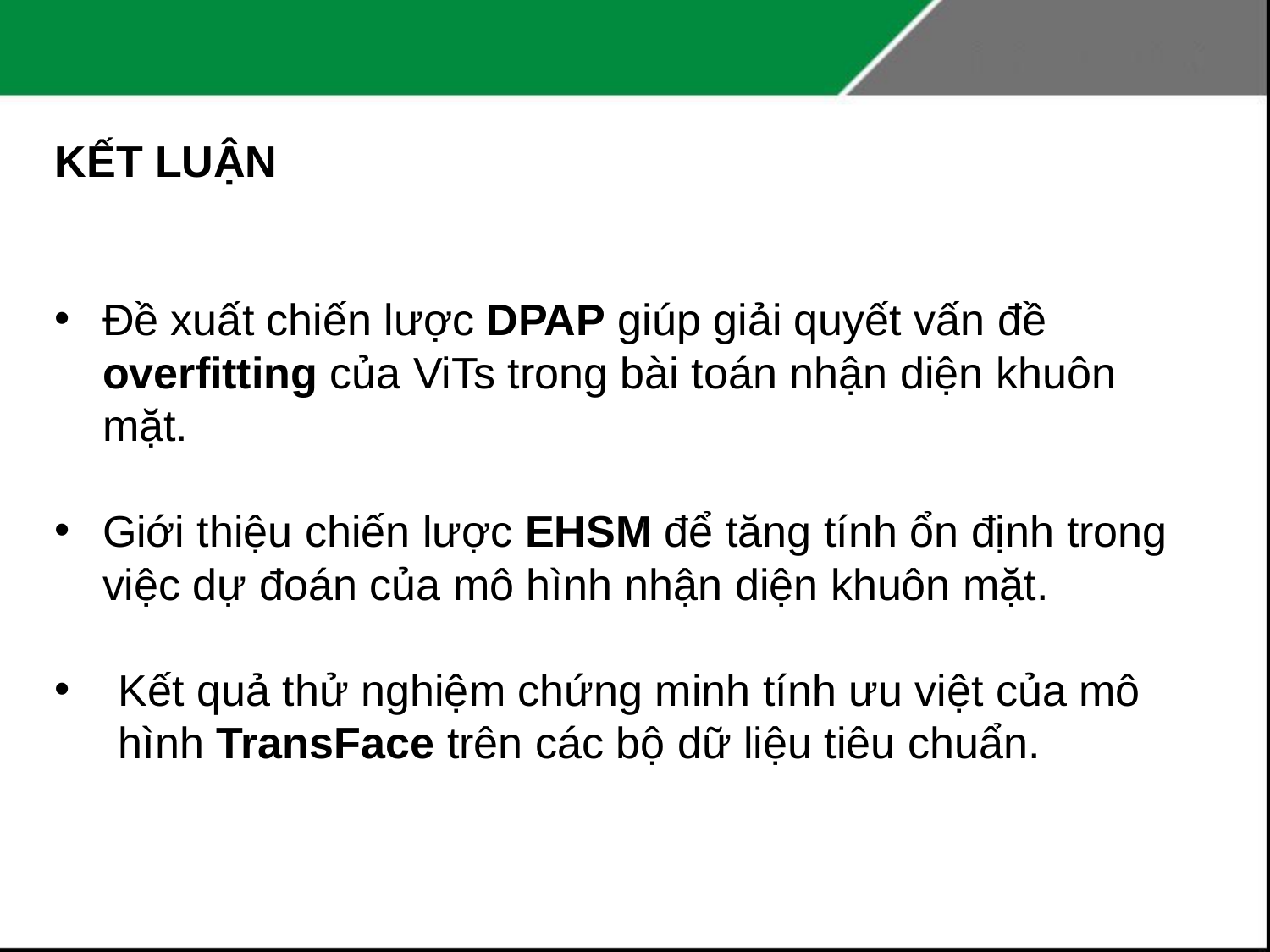

KẾT LUẬN

Đề xuất chiến lược DPAP giúp giải quyết vấn đề overfitting của ViTs trong bài toán nhận diện khuôn mặt.

Giới thiệu chiến lược EHSM để tăng tính ổn định trong việc dự đoán của mô hình nhận diện khuôn mặt.

Kết quả thử nghiệm chứng minh tính ưu việt của mô hình TransFace trên các bộ dữ liệu tiêu chuẩn.